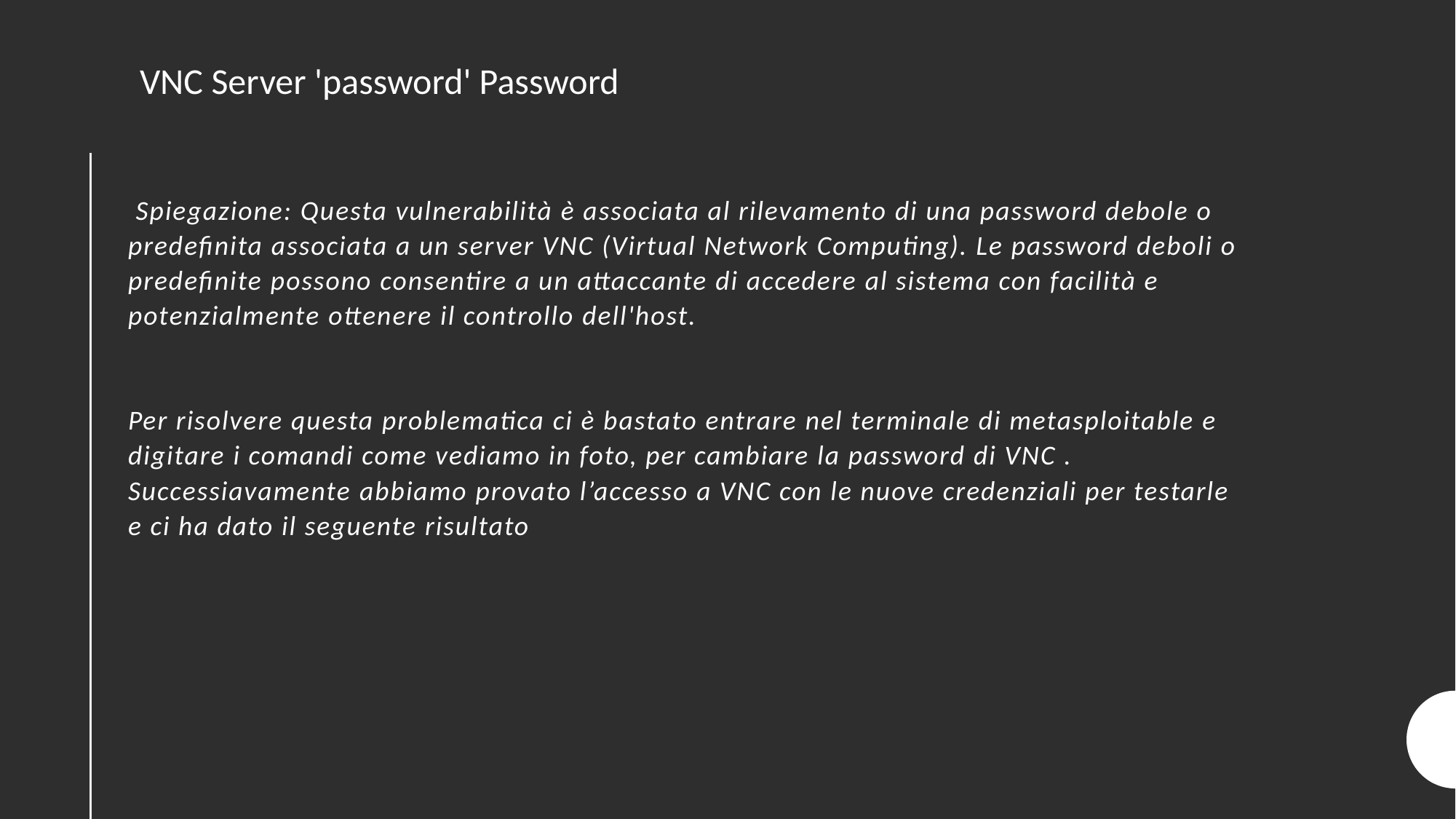

VNC Server 'password' Password
# Spiegazione: Questa vulnerabilità è associata al rilevamento di una password debole o predefinita associata a un server VNC (Virtual Network Computing). Le password deboli o predefinite possono consentire a un attaccante di accedere al sistema con facilità e potenzialmente ottenere il controllo dell'host.   Per risolvere questa problematica ci è bastato entrare nel terminale di metasploitable e digitare i comandi come vediamo in foto, per cambiare la password di VNC . Successiavamente abbiamo provato l’accesso a VNC con le nuove credenziali per testarle e ci ha dato il seguente risultato